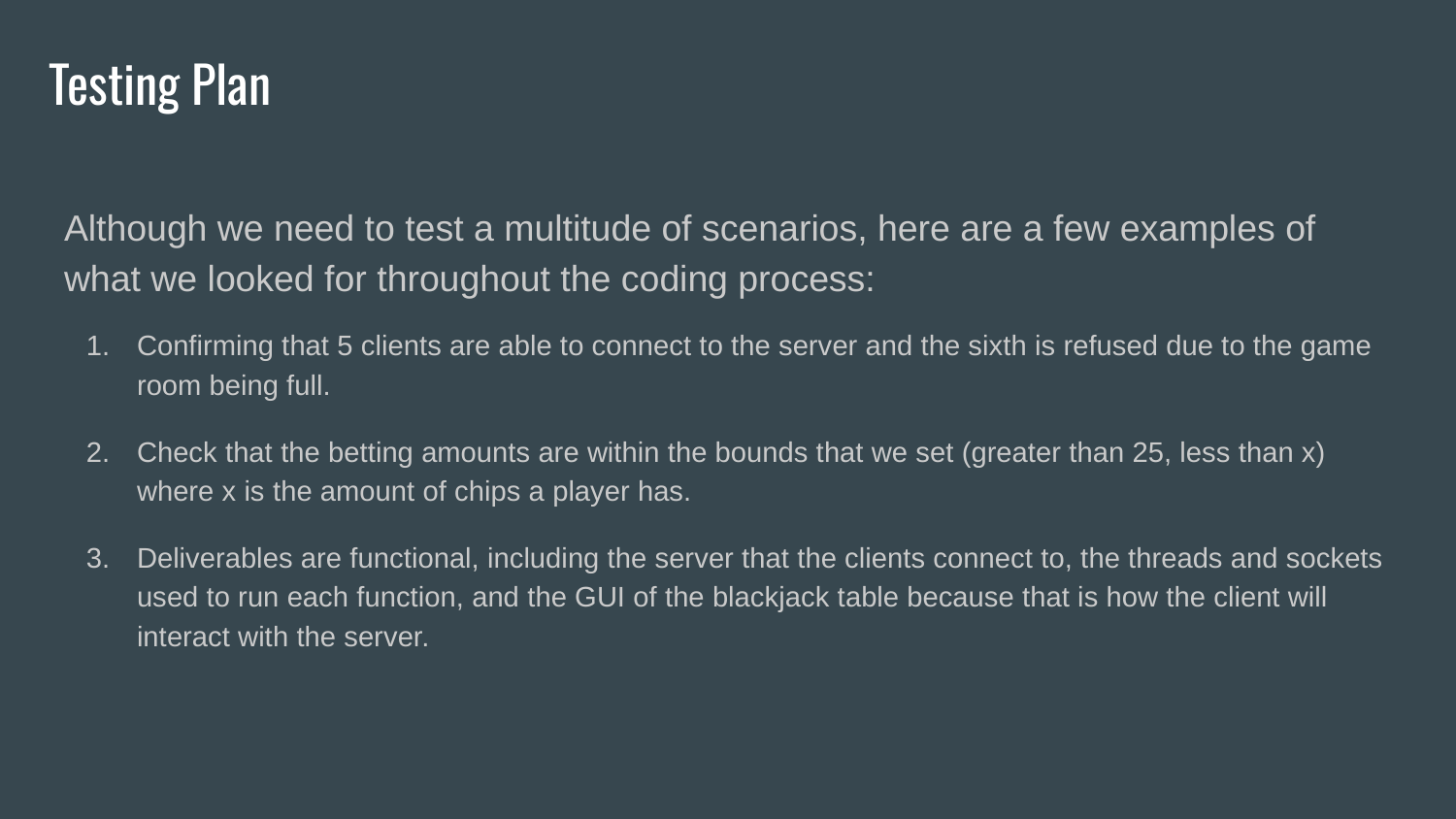

# Testing Plan
Although we need to test a multitude of scenarios, here are a few examples of what we looked for throughout the coding process:
Confirming that 5 clients are able to connect to the server and the sixth is refused due to the game room being full.

Check that the betting amounts are within the bounds that we set (greater than 25, less than x) where x is the amount of chips a player has.

Deliverables are functional, including the server that the clients connect to, the threads and sockets used to run each function, and the GUI of the blackjack table because that is how the client will interact with the server.